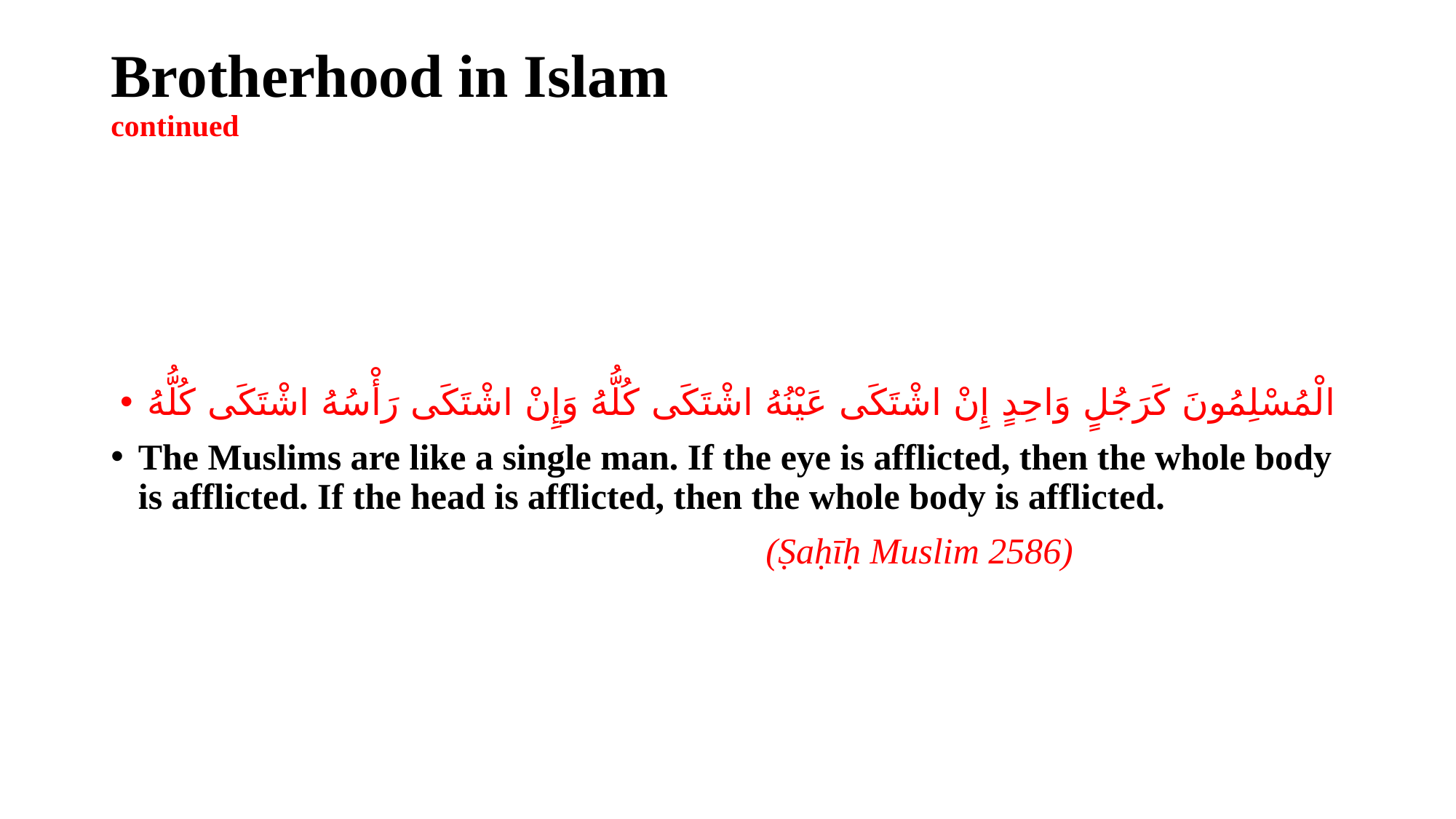

# Brotherhood in Islam continued
الْمُسْلِمُونَ كَرَجُلٍ وَاحِدٍ إِنْ اشْتَكَى عَيْنُهُ اشْتَكَى كُلُّهُ وَإِنْ اشْتَكَى رَأْسُهُ اشْتَكَى كُلُّهُ
The Muslims are like a single man. If the eye is afflicted, then the whole body is afflicted. If the head is afflicted, then the whole body is afflicted.
						(Ṣaḥīḥ Muslim 2586)